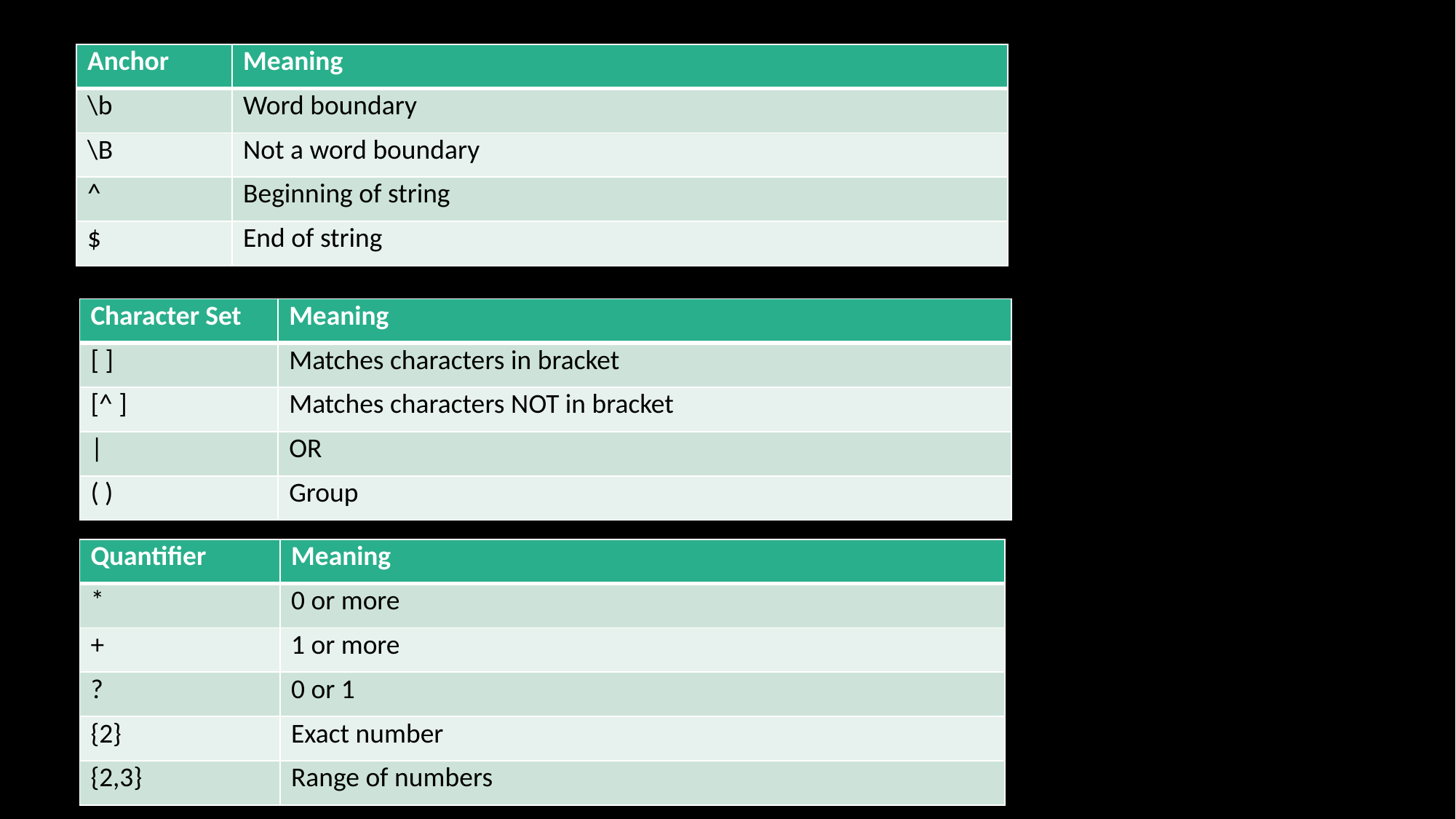

| Anchor | Meaning |
| --- | --- |
| \b | Word boundary |
| \B | Not a word boundary |
| ^ | Beginning of string |
| $ | End of string |
| Character Set | Meaning |
| --- | --- |
| [ ] | Matches characters in bracket |
| [^ ] | Matches characters NOT in bracket |
| | | OR |
| ( ) | Group |
| Quantifier | Meaning |
| --- | --- |
| \* | 0 or more |
| + | 1 or more |
| ? | 0 or 1 |
| {2} | Exact number |
| {2,3} | Range of numbers |